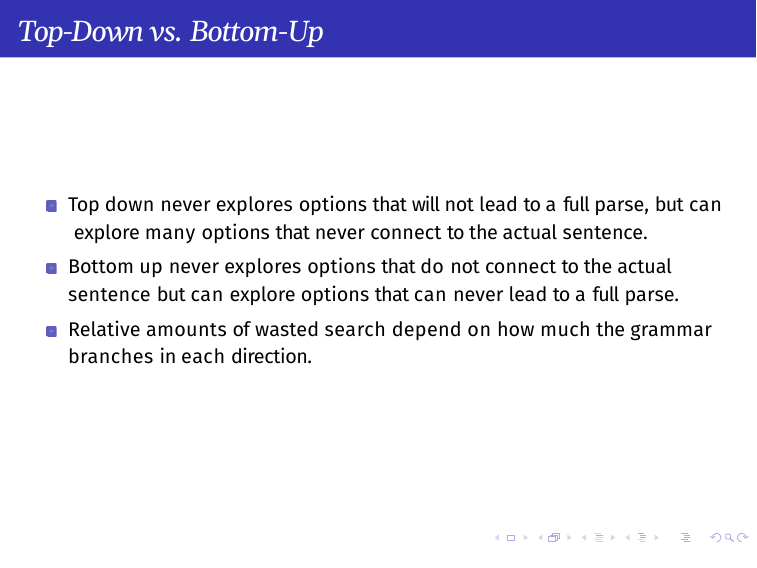

Top-Down vs. Bottom-Up
Top down never explores options that will not lead to a full parse, but can  explore many options that never connect to the actual sentence.
Bottom up never explores options that do not connect to the actual  sentence but can explore options that can never lead to a full parse.
Relative amounts of wasted search depend on how much the grammar  branches in each direction.

Syntax
Week 5: Lecture 2
56 / 60